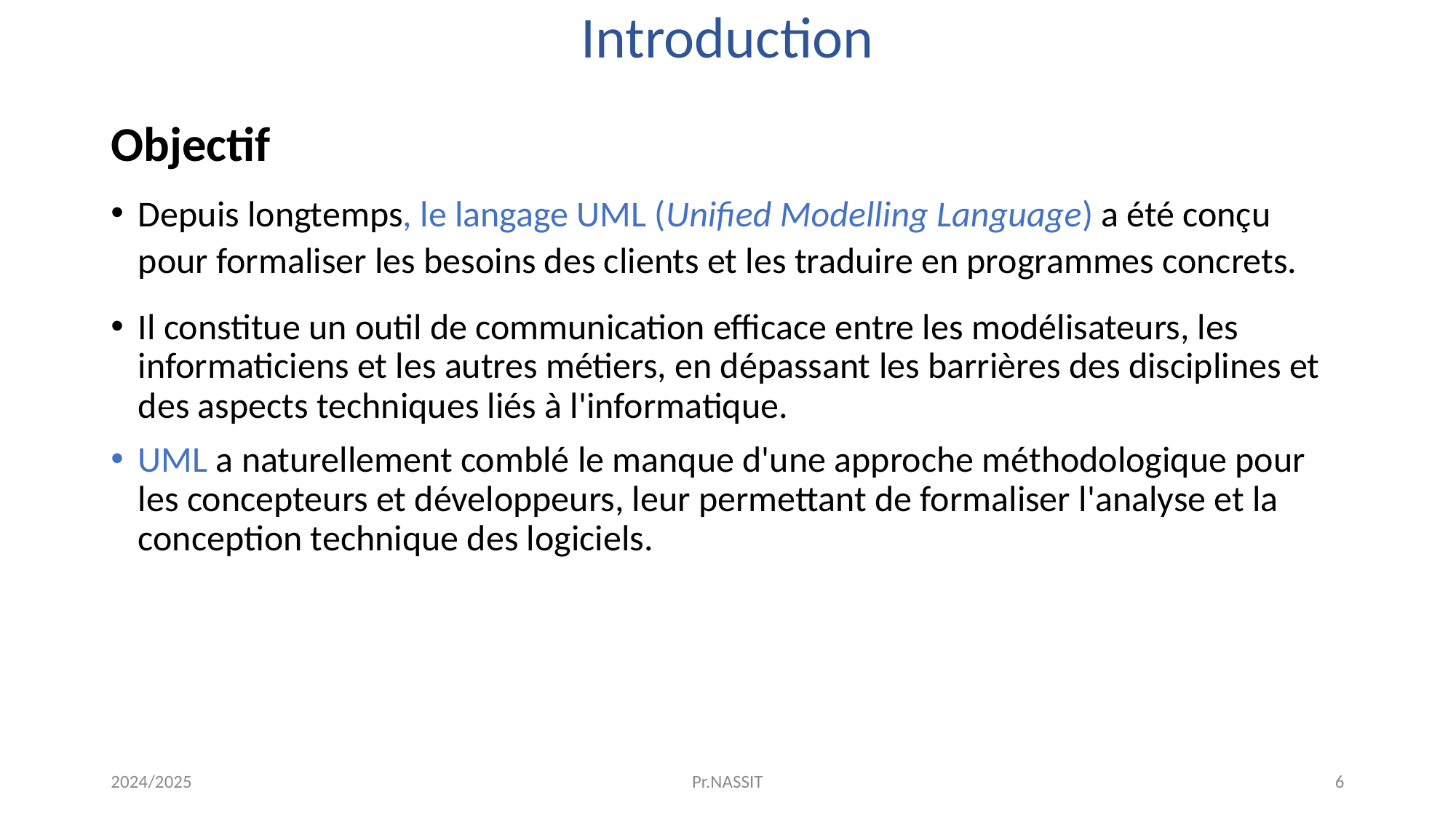

# Introduction
Objectif
Depuis longtemps, le langage UML (Unified Modelling Language) a été conçu pour formaliser les besoins des clients et les traduire en programmes concrets.
Il constitue un outil de communication efficace entre les modélisateurs, les informaticiens et les autres métiers, en dépassant les barrières des disciplines et des aspects techniques liés à l'informatique.
UML a naturellement comblé le manque d'une approche méthodologique pour les concepteurs et développeurs, leur permettant de formaliser l'analyse et la conception technique des logiciels.

2024/2025
Pr.NASSIT
6